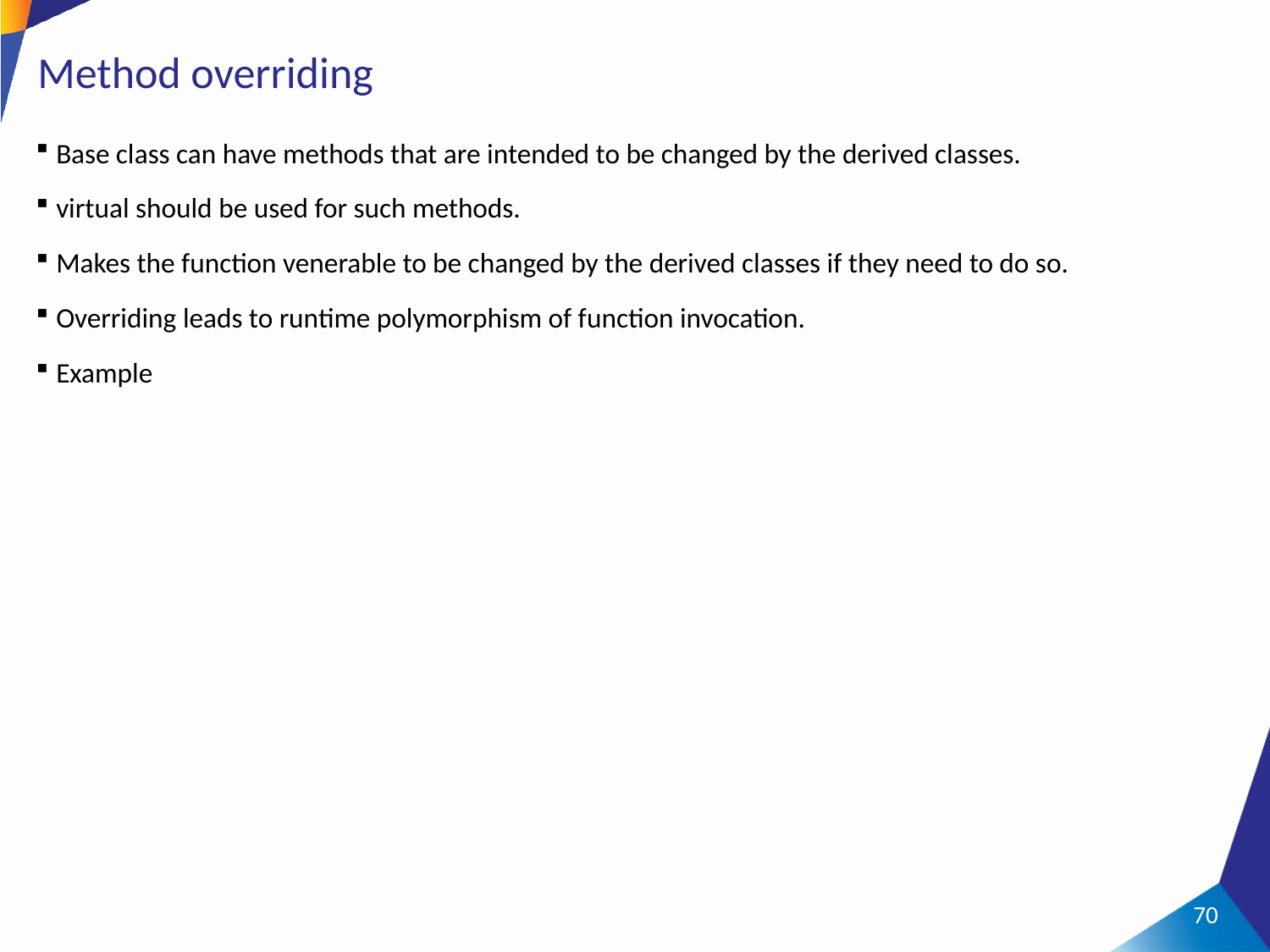

# Method overriding
Base class can have methods that are intended to be changed by the derived classes.
virtual should be used for such methods.
Makes the function venerable to be changed by the derived classes if they need to do so.
Overriding leads to runtime polymorphism of function invocation.
Example